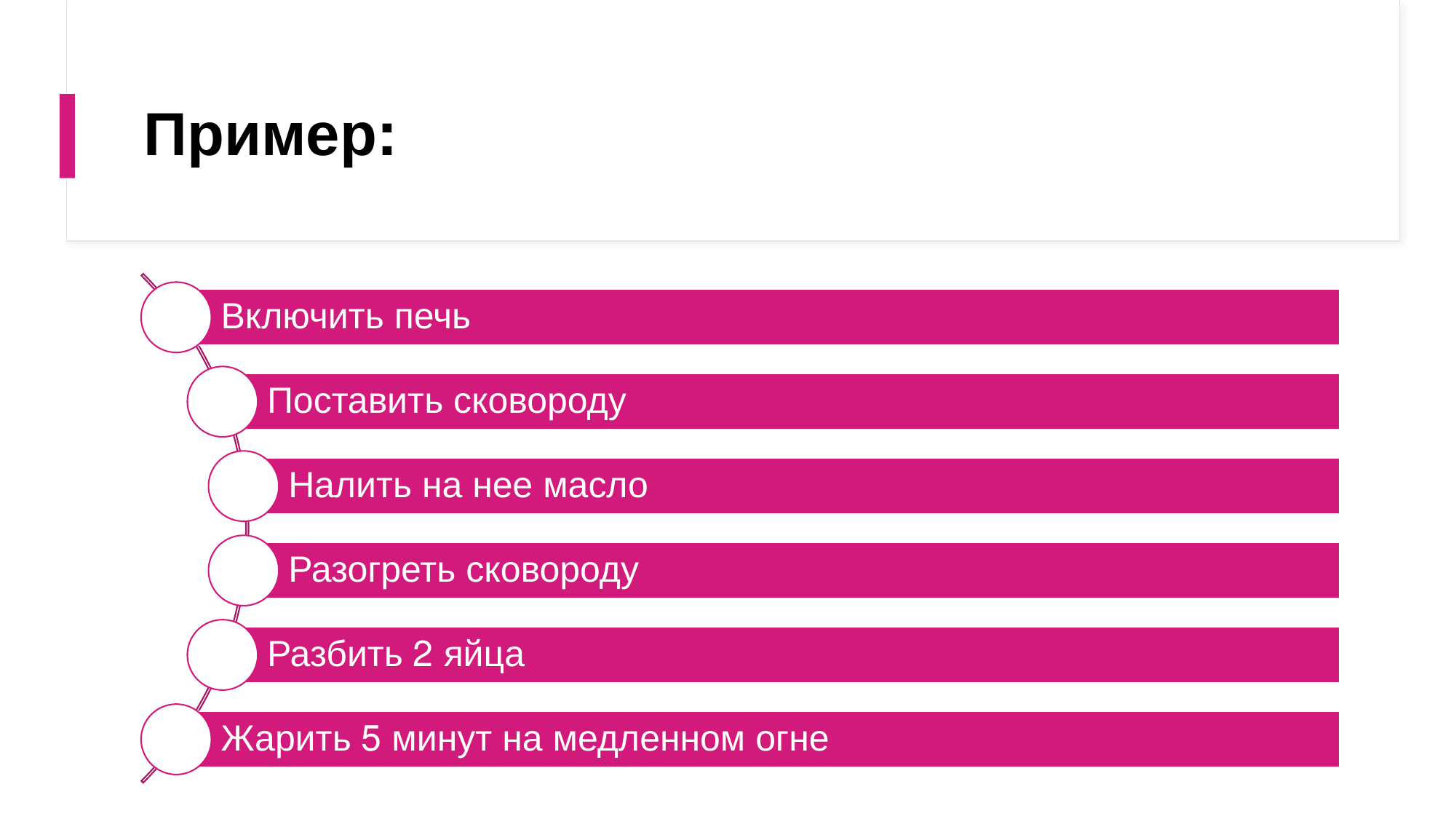

# Пример:
Включить печь
Поставить сковороду
Налить на нее масло
Разогреть сковороду
Разбить 2 яйца
Жарить 5 минут на медленном огне